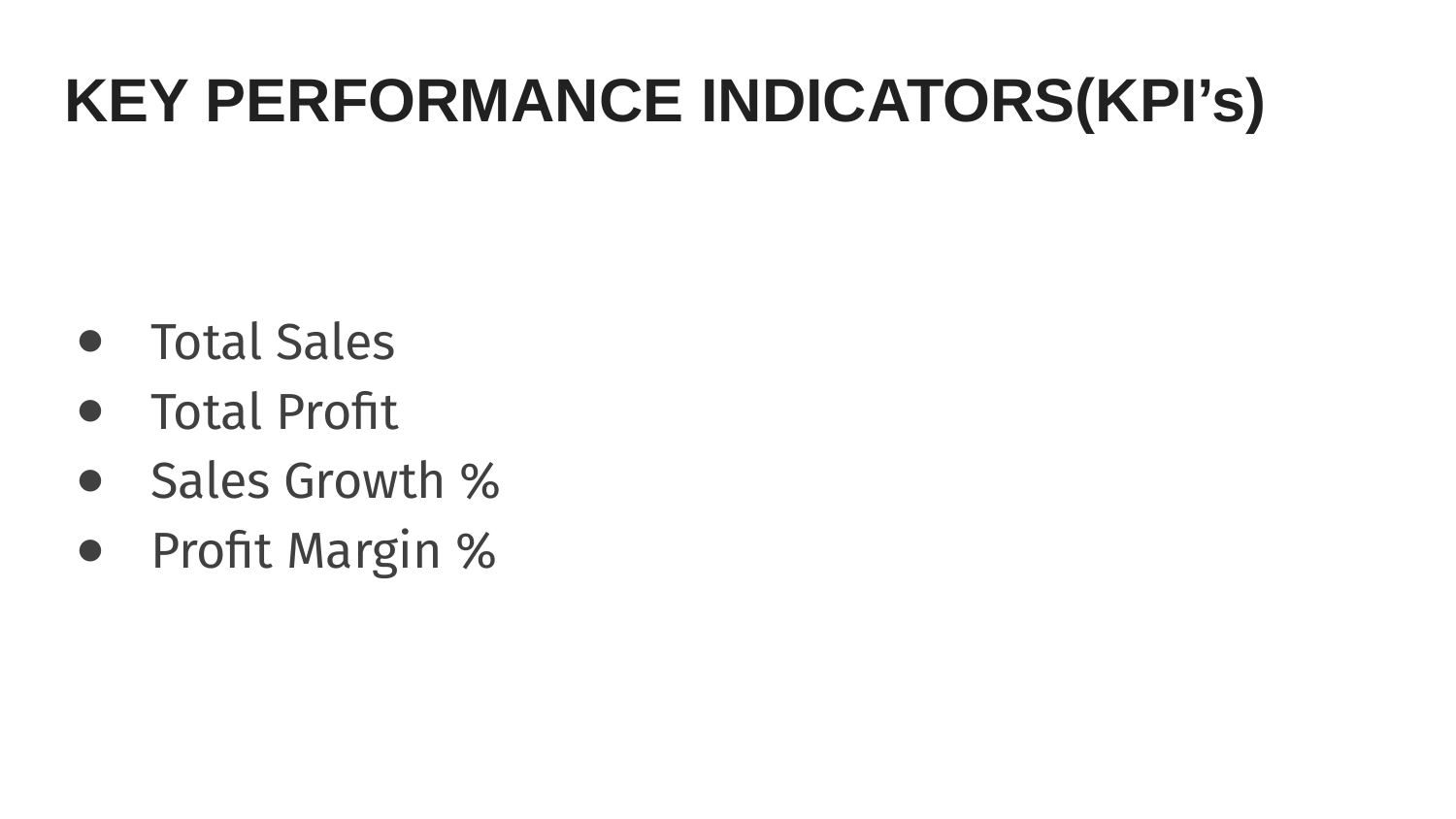

# KEY PERFORMANCE INDICATORS(KPI’s)
 Total Sales
 Total Profit
 Sales Growth %
 Profit Margin %